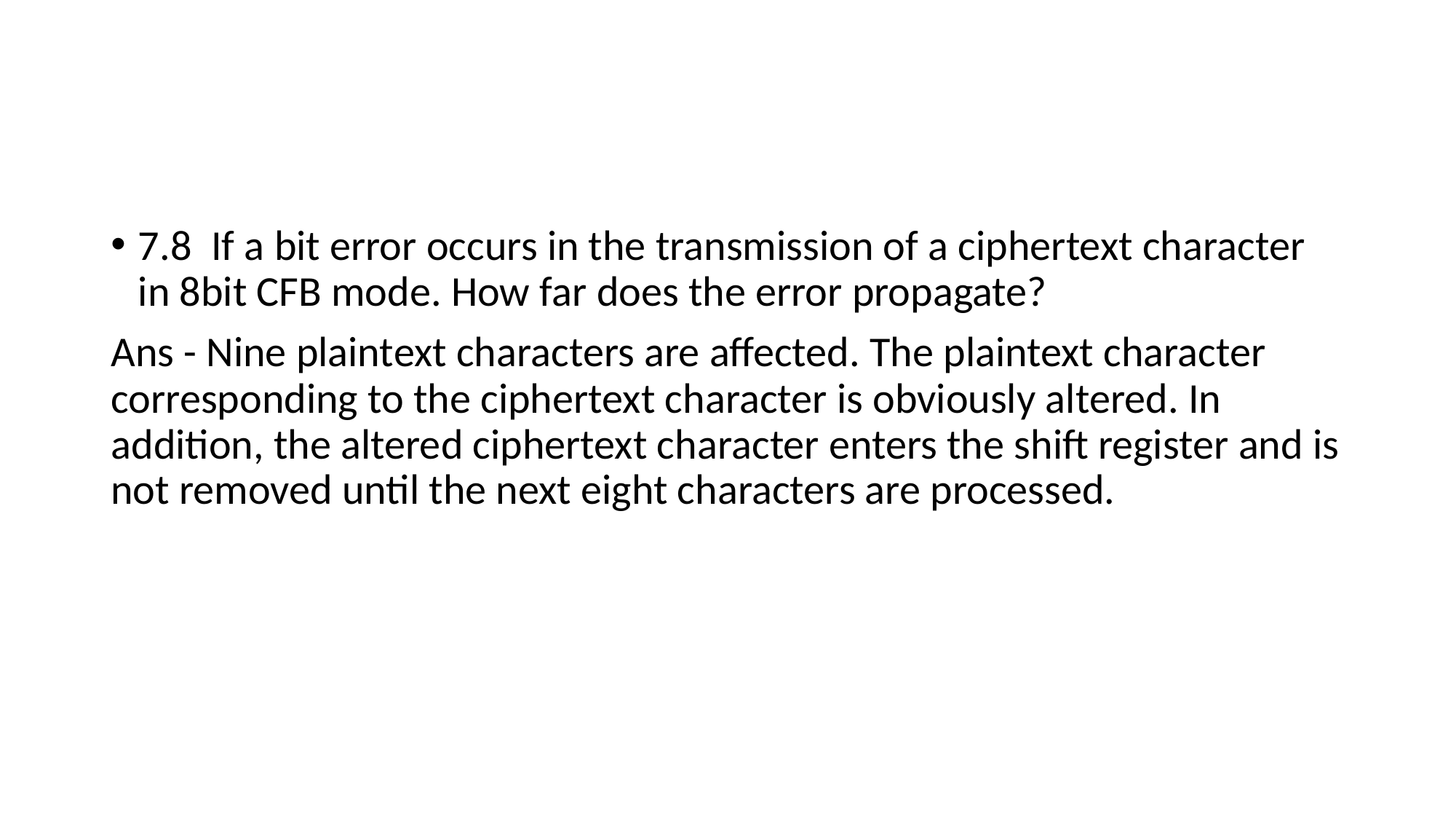

#
7.8  If a bit error occurs in the transmission of a ciphertext character in 8bit CFB mode. How far does the error propagate?
Ans - Nine plaintext characters are affected. The plaintext character corresponding to the ciphertext character is obviously altered. In addition, the altered ciphertext character enters the shift register and is not removed until the next eight characters are processed.